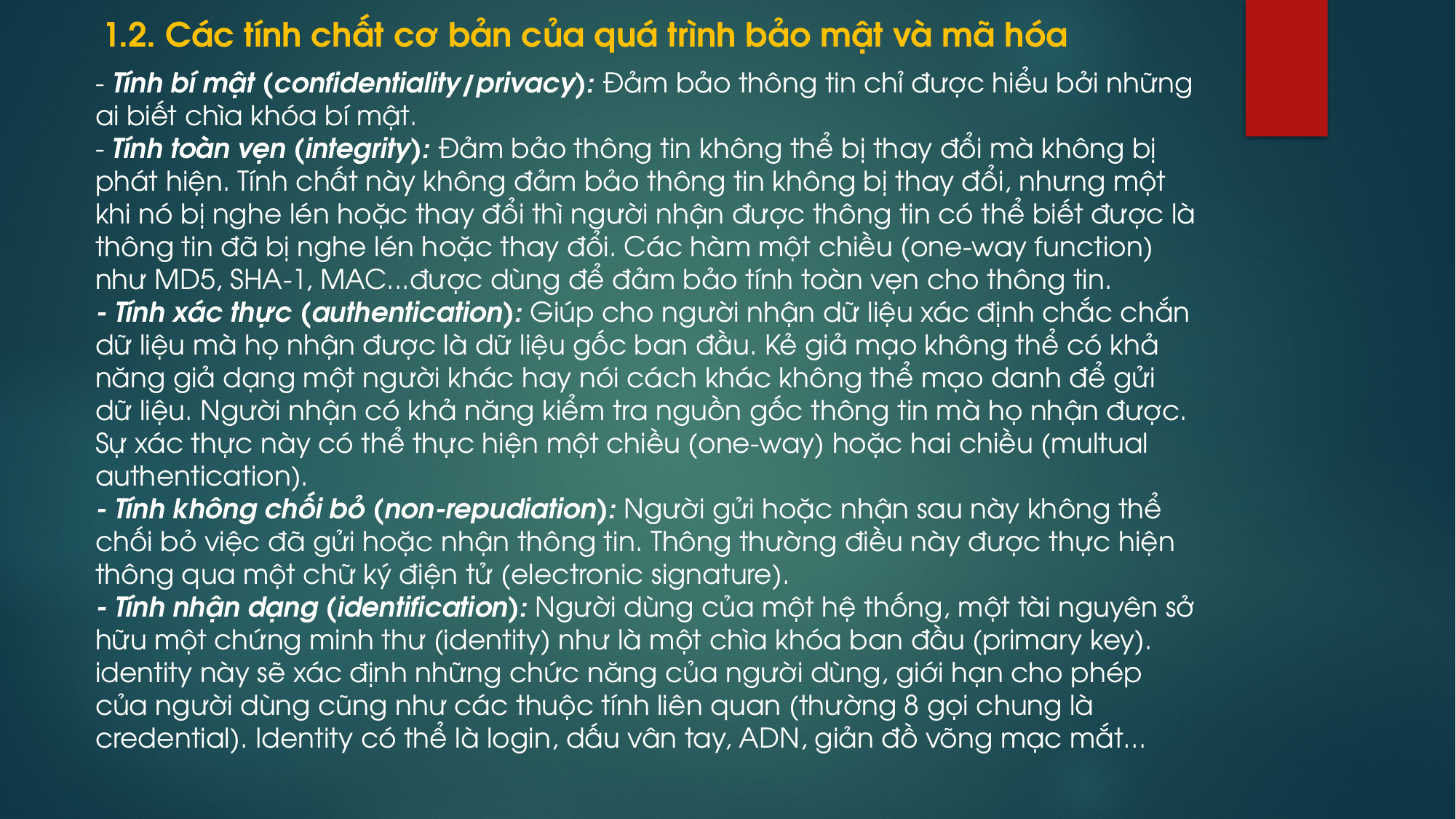

1.2. Các tính chất cơ bản của quá trình bảo mật và mã hóa
- Tính bí mật (confidentiality/privacy): Đảm bảo thông tin chỉ được hiểu bởi những ai biết chìa khóa bí mật.
- Tính toàn vẹn (integrity): Đảm bảo thông tin không thể bị thay đổi mà không bị phát hiện. Tính chất này không đảm bảo thông tin không bị thay đổi, nhưng một khi nó bị nghe lén hoặc thay đổi thì người nhận được thông tin có thể biết được là thông tin đã bị nghe lén hoặc thay đổi. Các hàm một chiều (one-way function) như MD5, SHA-1, MAC...được dùng để đảm bảo tính toàn vẹn cho thông tin.
- Tính xác thực (authentication): Giúp cho người nhận dữ liệu xác định chắc chắn dữ liệu mà họ nhận được là dữ liệu gốc ban đầu. Kẻ giả mạo không thể có khả năng giả dạng một người khác hay nói cách khác không thể mạo danh để gửi dữ liệu. Người nhận có khả năng kiểm tra nguồn gốc thông tin mà họ nhận được. Sự xác thực này có thể thực hiện một chiều (one-way) hoặc hai chiều (multual authentication).
- Tính không chối bỏ (non-repudiation): Người gửi hoặc nhận sau này không thể chối bỏ việc đã gửi hoặc nhận thông tin. Thông thường điều này được thực hiện thông qua một chữ ký điện tử (electronic signature).
- Tính nhận dạng (identification): Người dùng của một hệ thống, một tài nguyên sở hữu một chứng minh thư (identity) như là một chìa khóa ban đầu (primary key). identity này sẽ xác định những chức năng của người dùng, giới hạn cho phép của người dùng cũng như các thuộc tính liên quan (thường 8 gọi chung là credential). Identity có thể là login, dấu vân tay, ADN, giản đồ võng mạc mắt…